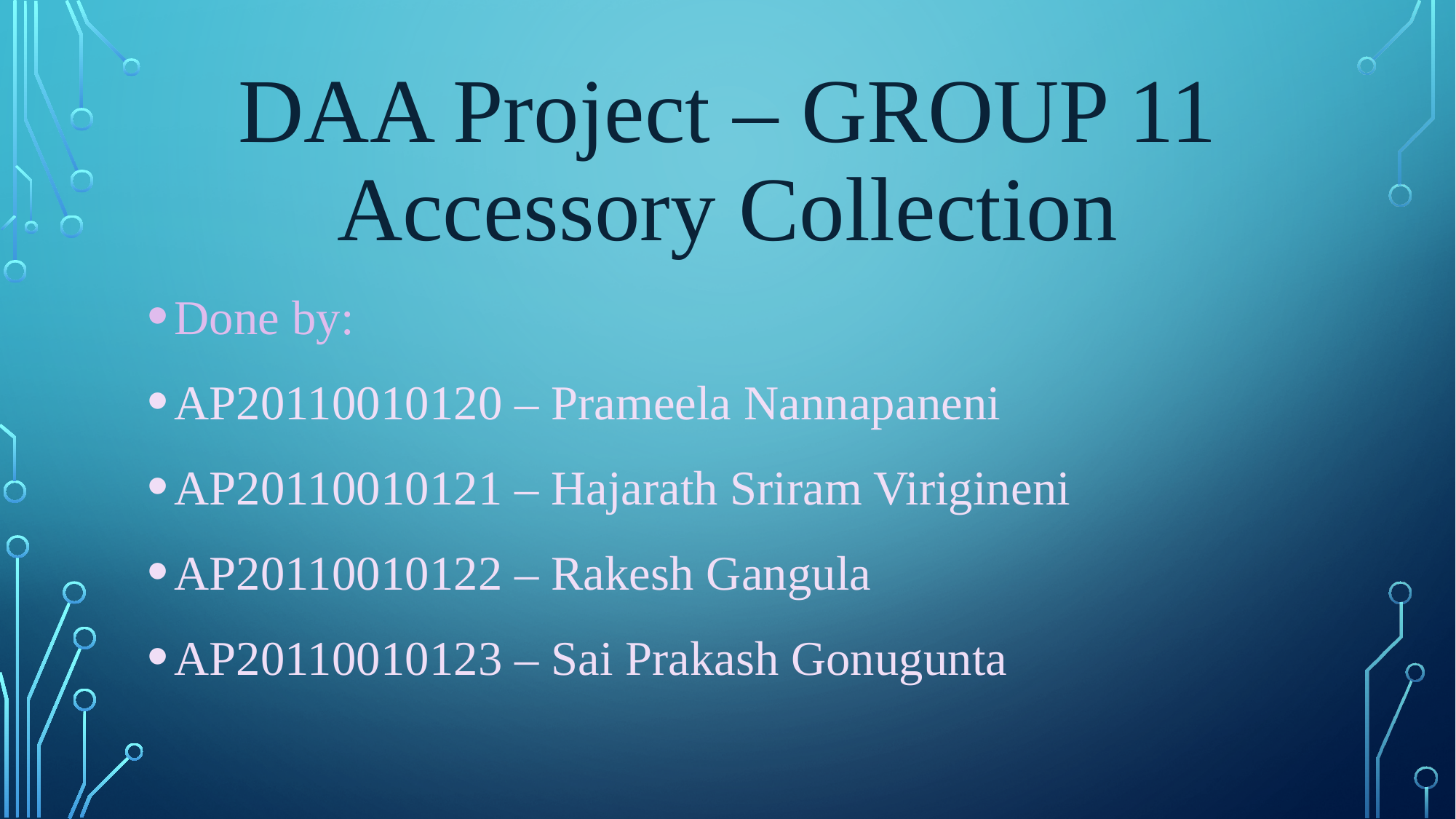

# Daa Project – Group 11 Accessory collection
Done by:
AP20110010120 – Prameela Nannapaneni
AP20110010121 – Hajarath Sriram Virigineni
AP20110010122 – Rakesh Gangula
AP20110010123 – Sai Prakash Gonugunta